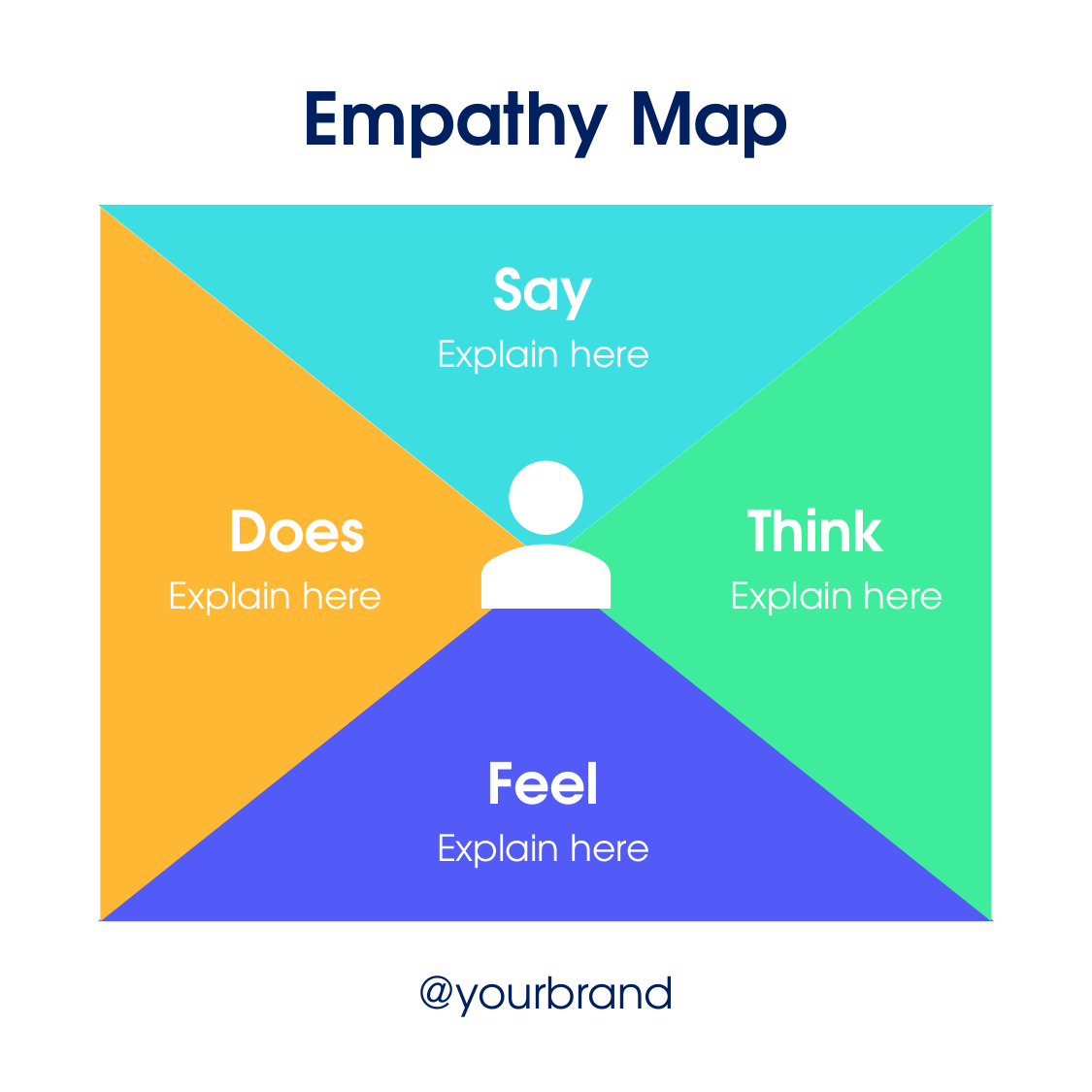

Empathy Map

Say
Explain here

Does
Think
Explain here
Explain here
Feel
Explain here
@yourbrand